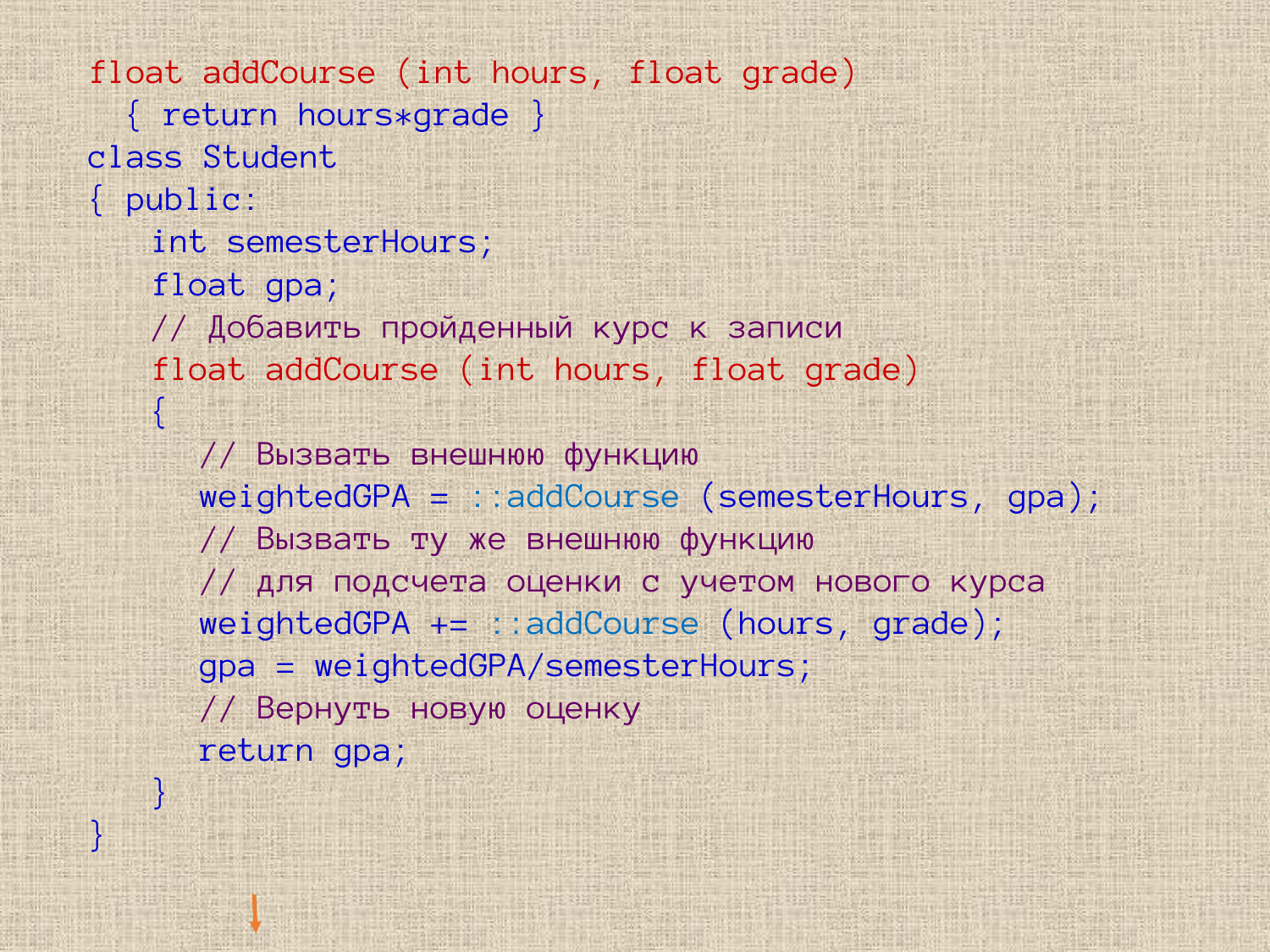

float addCourse (int hours, float grade)
{ return hours*grade }
class Student
{ public:
int semesterHours;
float gpa;
// Добавить пройденный курс к записи
float addCourse (int hours, float grade)
{
// Вызвать внешнюю функцию
weightedGPA = ::addCourse (semesterHours, gpa);
// Вызвать ту же внешнюю функцию
// для подсчета оценки с учетом нового курса
weightedGPA += ::addCourse (hours, grade);
gpa = weightedGPA/semesterHours;
// Вернуть новую оценку
return gpa;
}
}